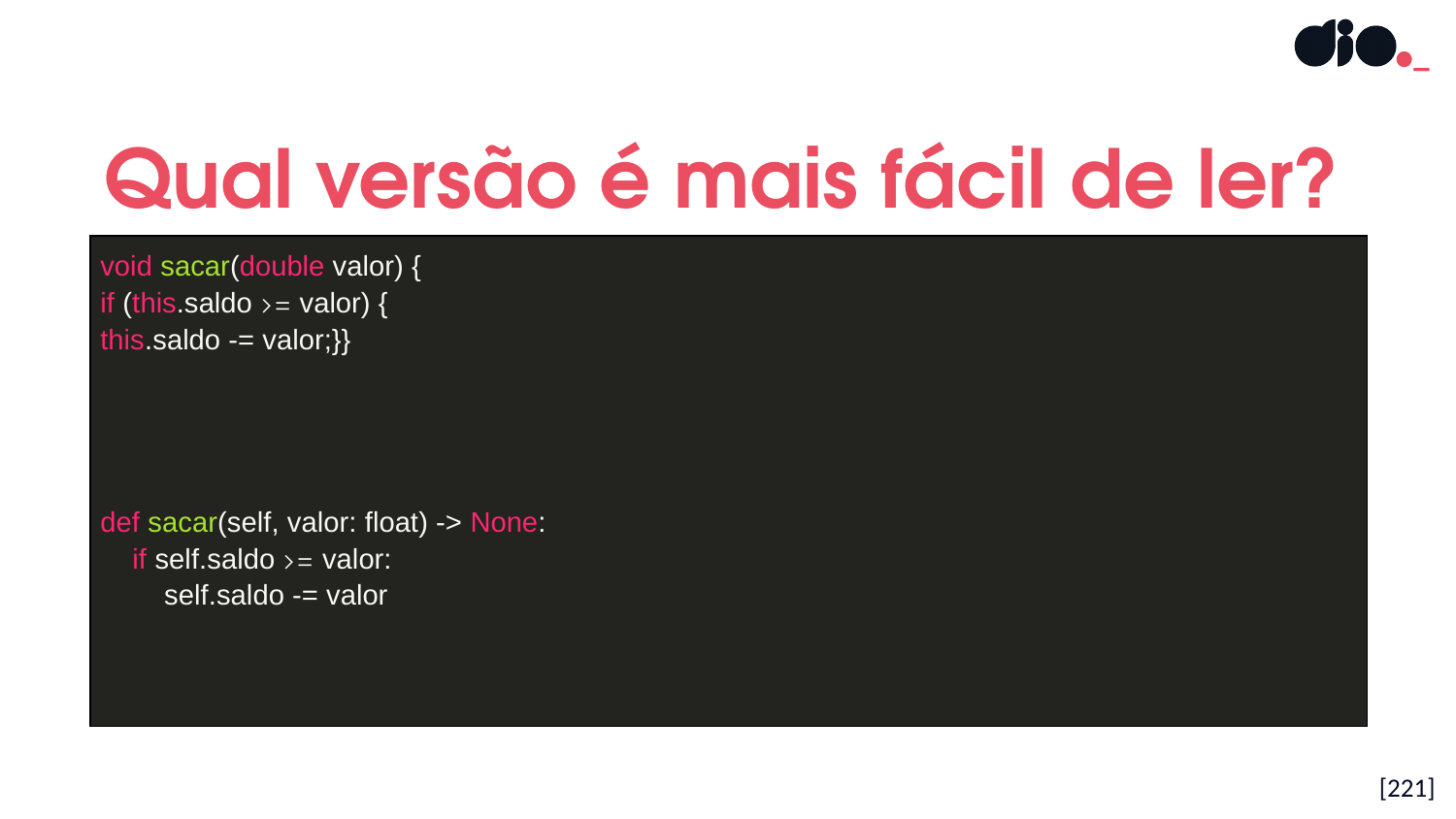

Qual versão é mais fácil de ler?

| void sacar(double valor) { if (this.saldo >= valor) { this.saldo -= valor;}} def sacar(self, valor: float) -> None: if self.saldo >= valor: self.saldo -= valor |
| --- |
[221]